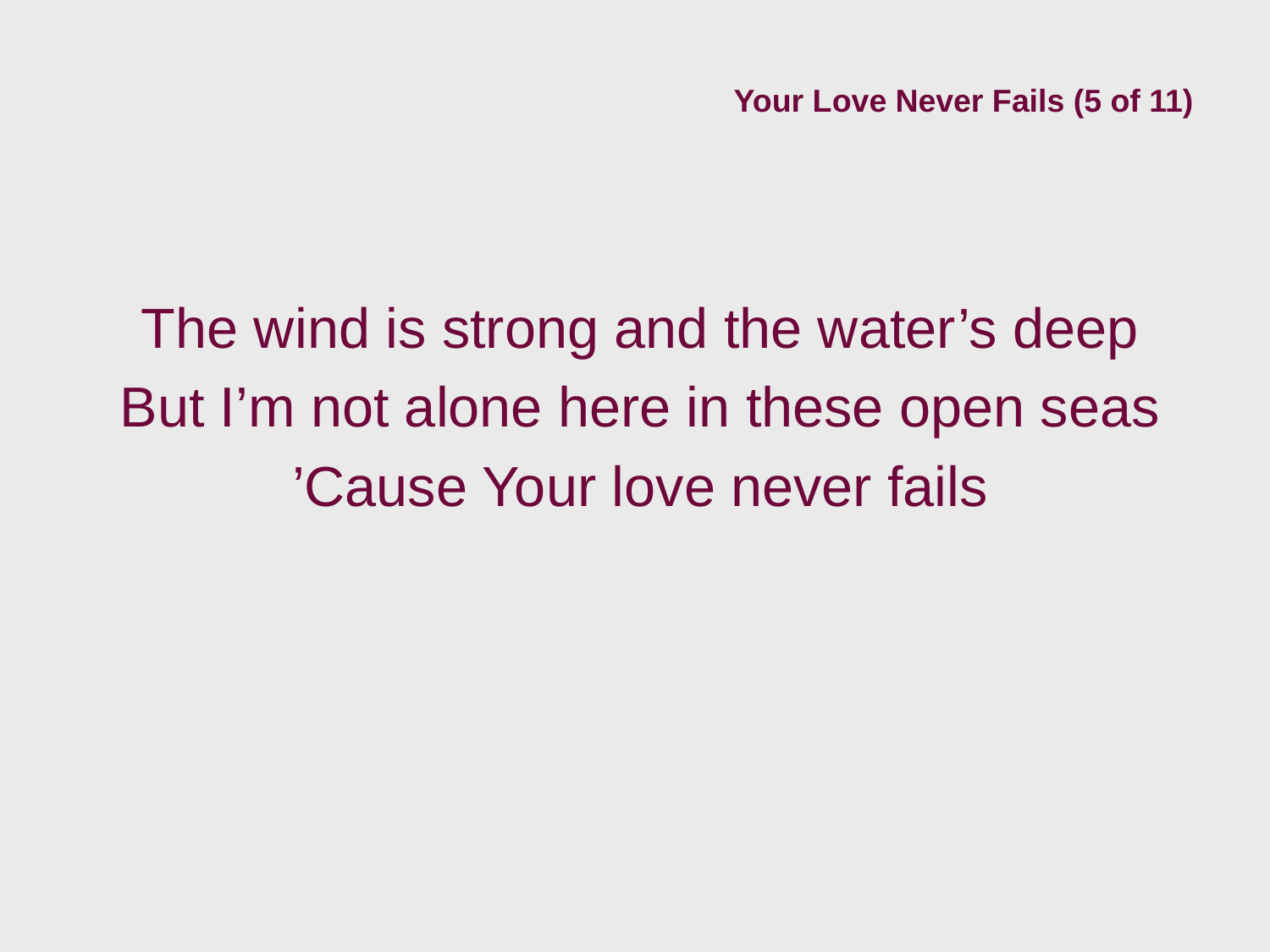

# Your Love Never Fails (5 of 11)
The wind is strong and the water’s deep
But I’m not alone here in these open seas
’Cause Your love never fails